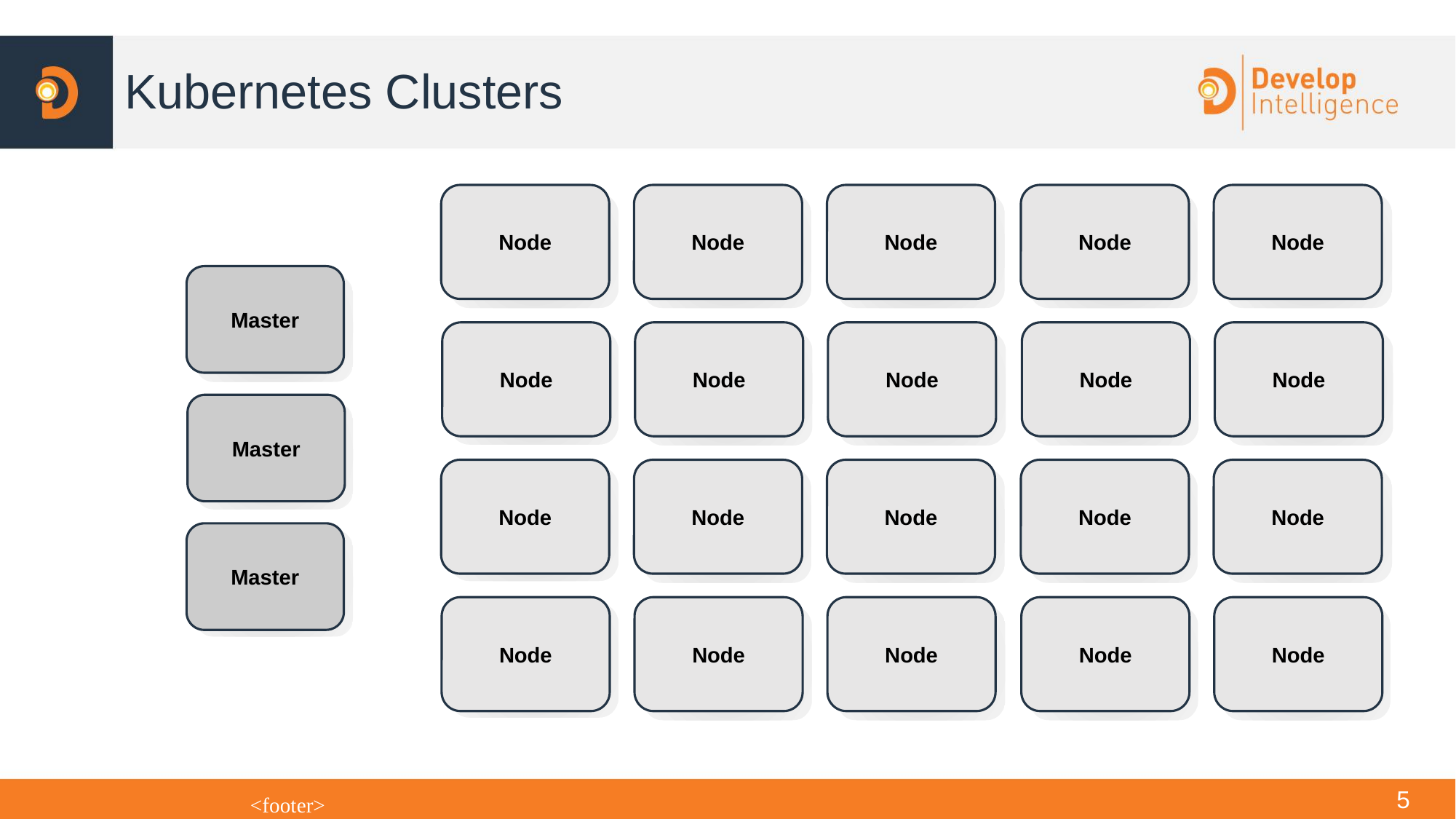

# Kubernetes Clusters
Node

Node

Node

Node

Node

Master

Node

Node

Node

Node

Node

Master

Node

Node

Node

Node

Node

Master

Node

Node

Node

Node

Node

5